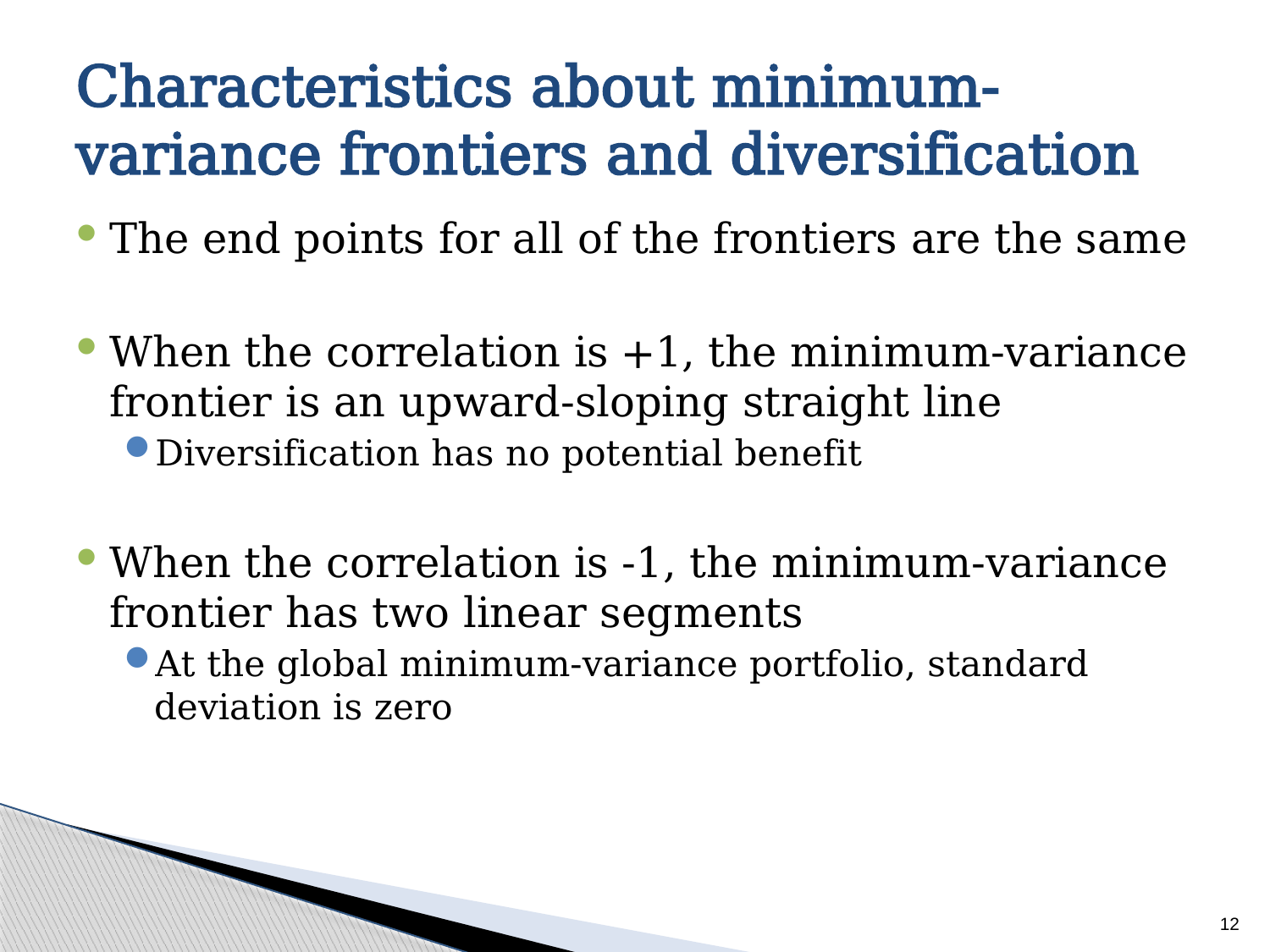

# Characteristics about minimum-variance frontiers and diversification
The end points for all of the frontiers are the same

When the correlation is +1, the minimum-variance frontier is an upward-sloping straight line
Diversification has no potential benefit

When the correlation is -1, the minimum-variance frontier has two linear segments
At the global minimum-variance portfolio, standard deviation is zero
12